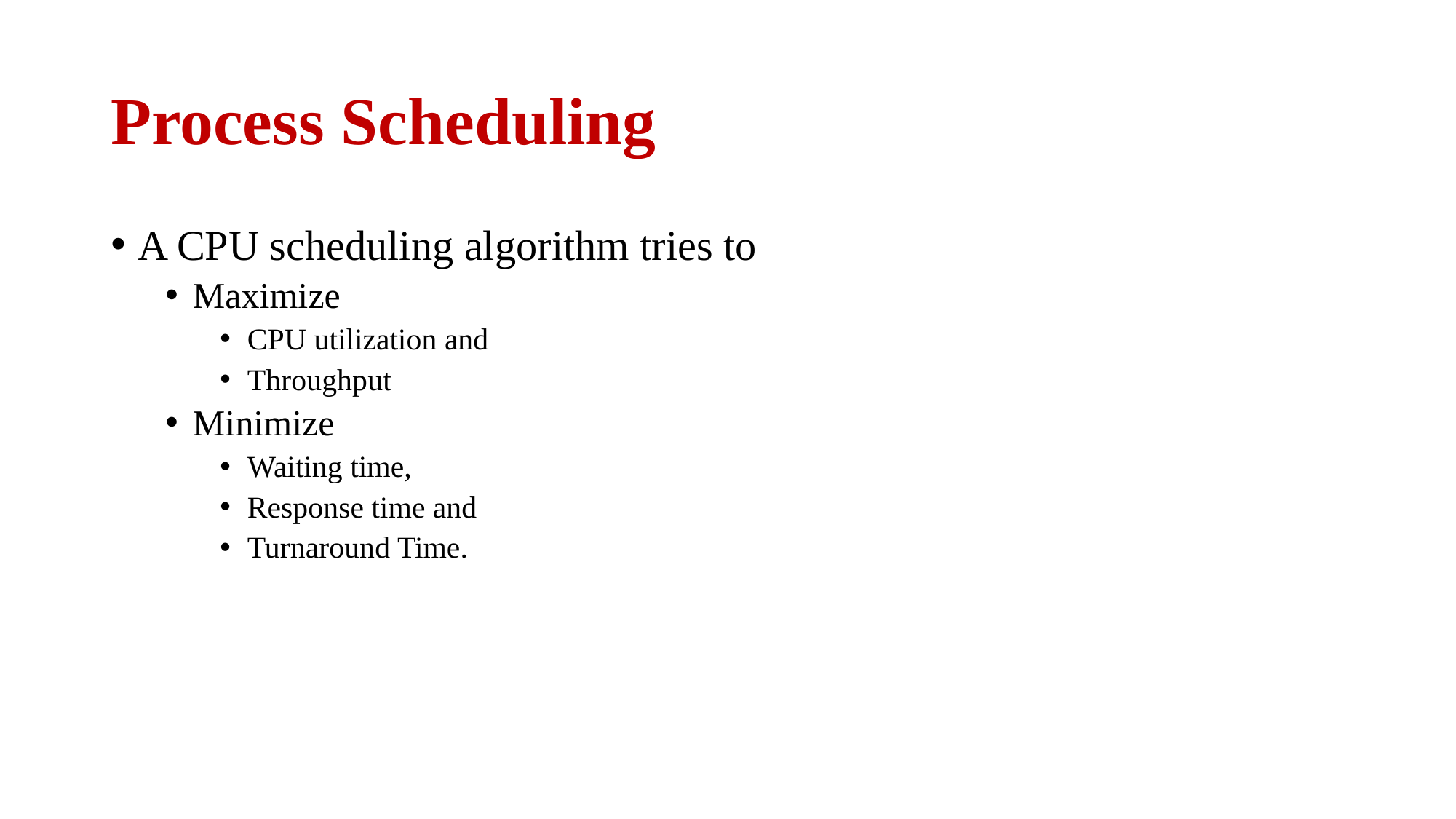

# Process Scheduling
A CPU scheduling algorithm tries to
Maximize
CPU utilization and
Throughput
Minimize
Waiting time,
Response time and
Turnaround Time.